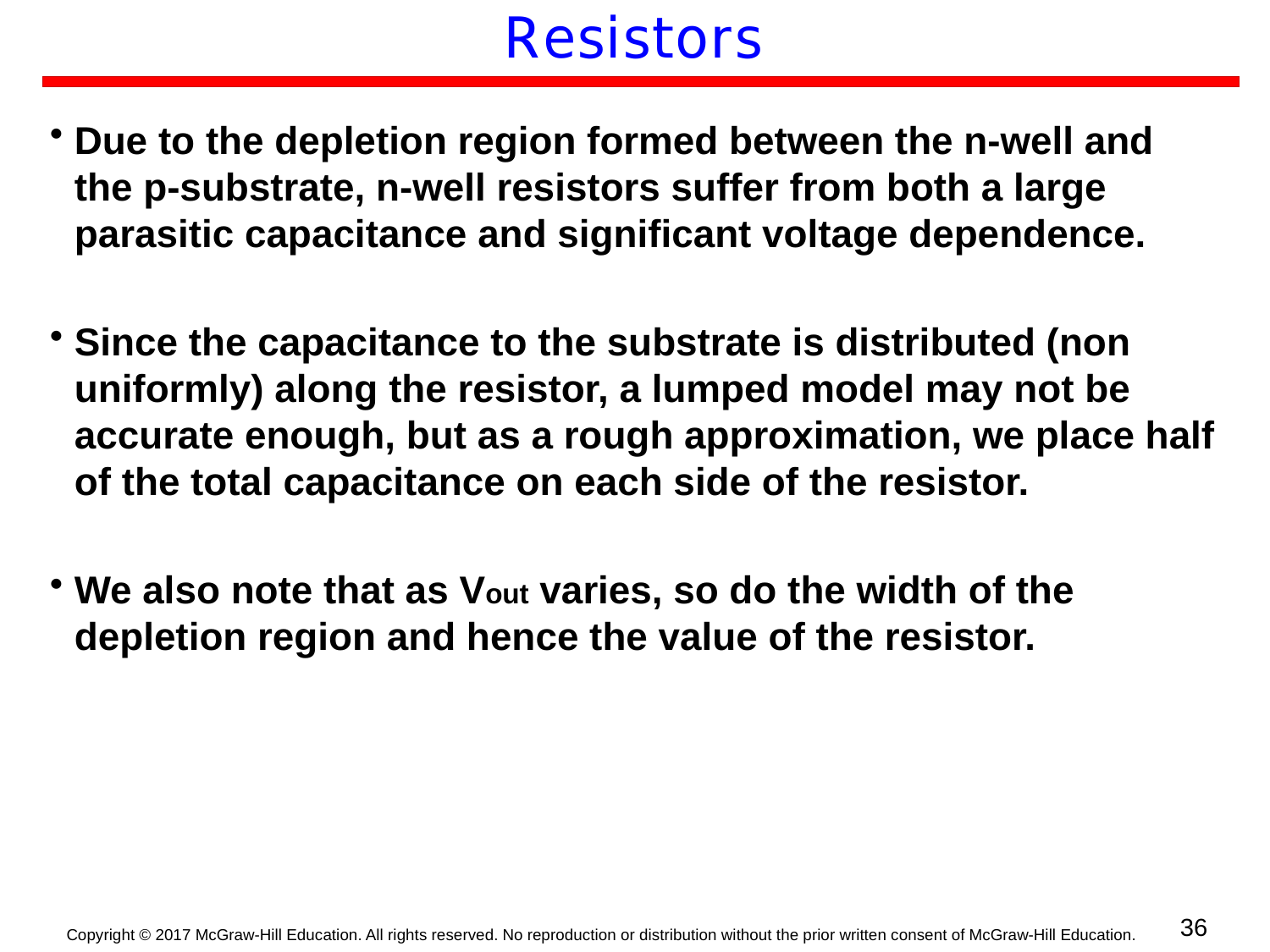

# Resistors
Due to the depletion region formed between the n-well and the p-substrate, n-well resistors suffer from both a large parasitic capacitance and significant voltage dependence.

Since the capacitance to the substrate is distributed (non uniformly) along the resistor, a lumped model may not be accurate enough, but as a rough approximation, we place half of the total capacitance on each side of the resistor.

We also note that as Vout varies, so do the width of the depletion region and hence the value of the resistor.
36